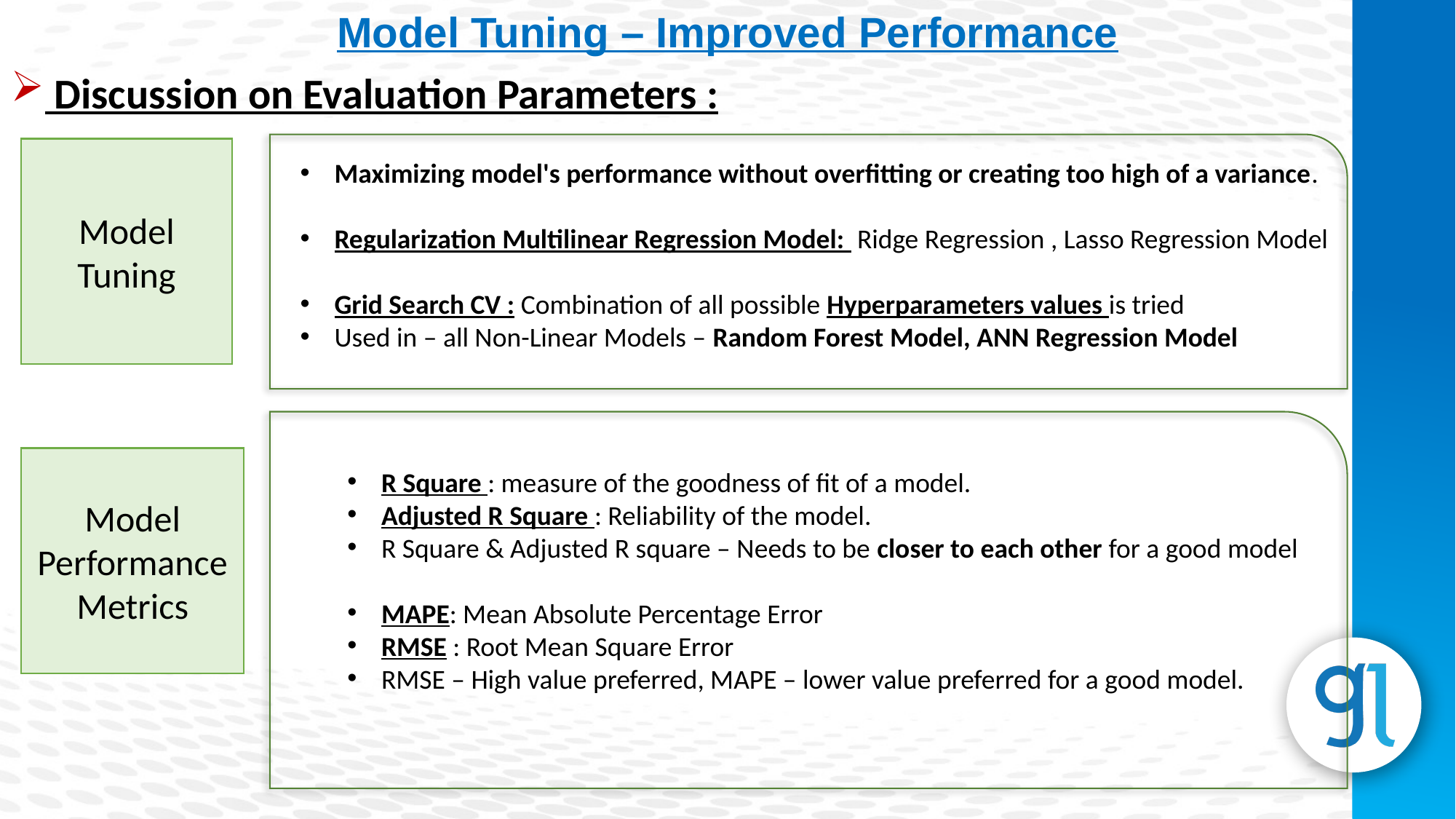

Model Tuning – Improved Performance
 Discussion on Evaluation Parameters :

Model Tuning
Maximizing model's performance without overfitting or creating too high of a variance.

Regularization Multilinear Regression Model:  Ridge Regression , Lasso Regression Model

Grid Search CV : Combination of all possible Hyperparameters values is tried
Used in – all Non-Linear Models – Random Forest Model, ANN Regression Model

Model Performance
Metrics
R Square : measure of the goodness of fit of a model.
Adjusted R Square : Reliability of the model.
R Square & Adjusted R square – Needs to be closer to each other for a good model

MAPE: Mean Absolute Percentage Error
RMSE : Root Mean Square Error
RMSE – High value preferred, MAPE – lower value preferred for a good model.